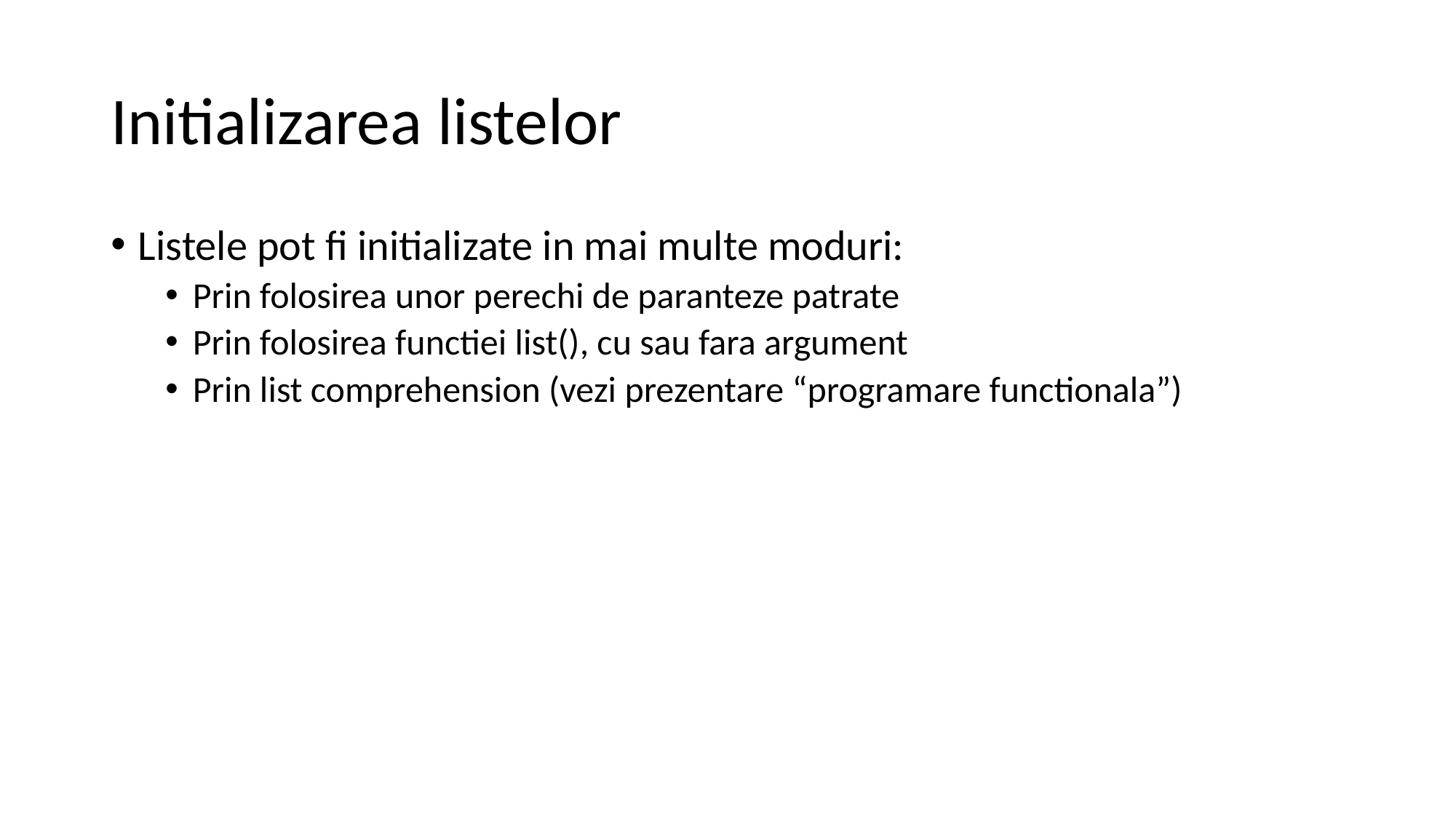

# Initializarea listelor
Listele pot fi initializate in mai multe moduri:
Prin folosirea unor perechi de paranteze patrate
Prin folosirea functiei list(), cu sau fara argument
Prin list comprehension (vezi prezentare “programare functionala”)